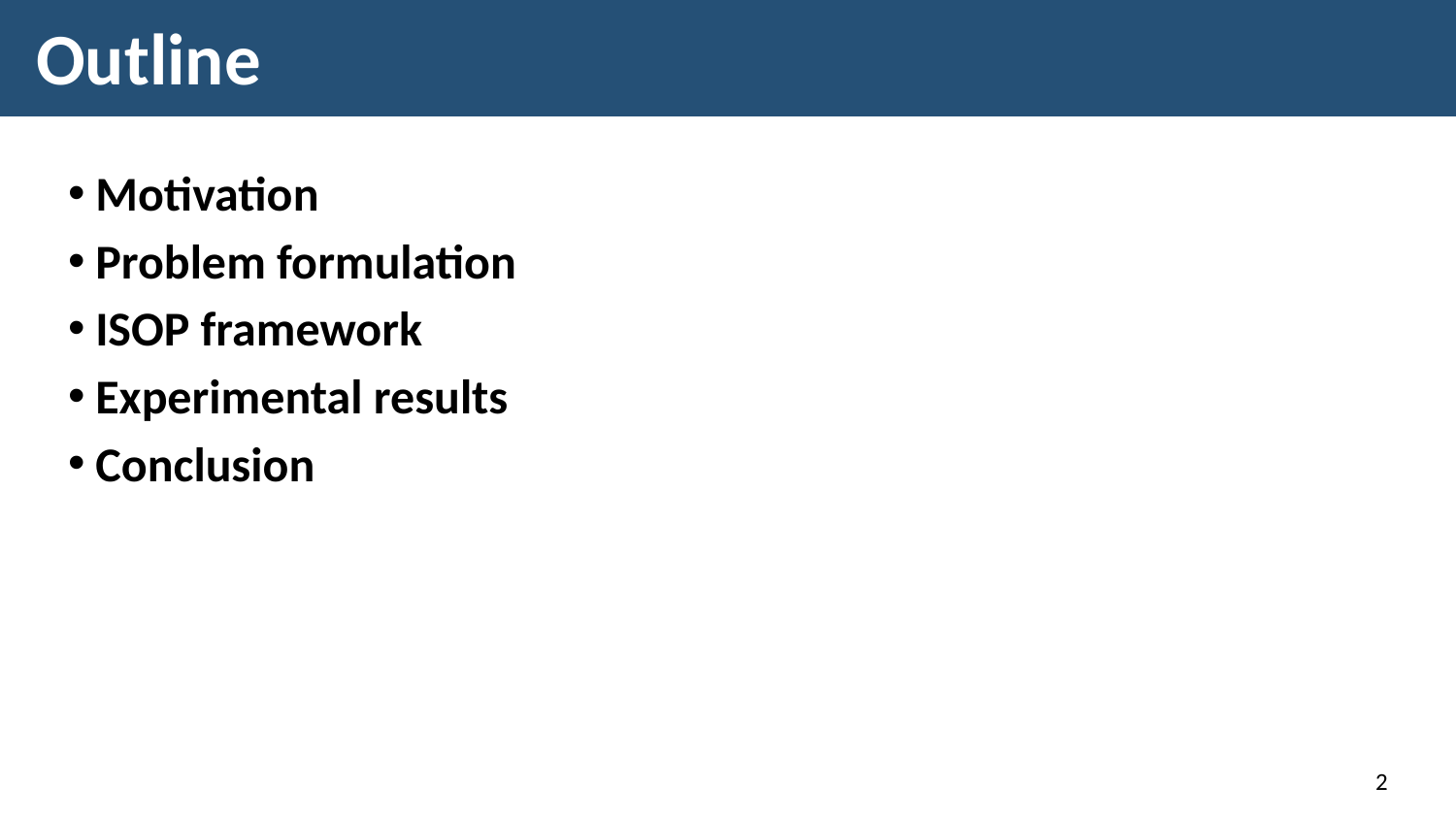

# Outline
Motivation
Problem formulation
ISOP framework
Experimental results
Conclusion

2